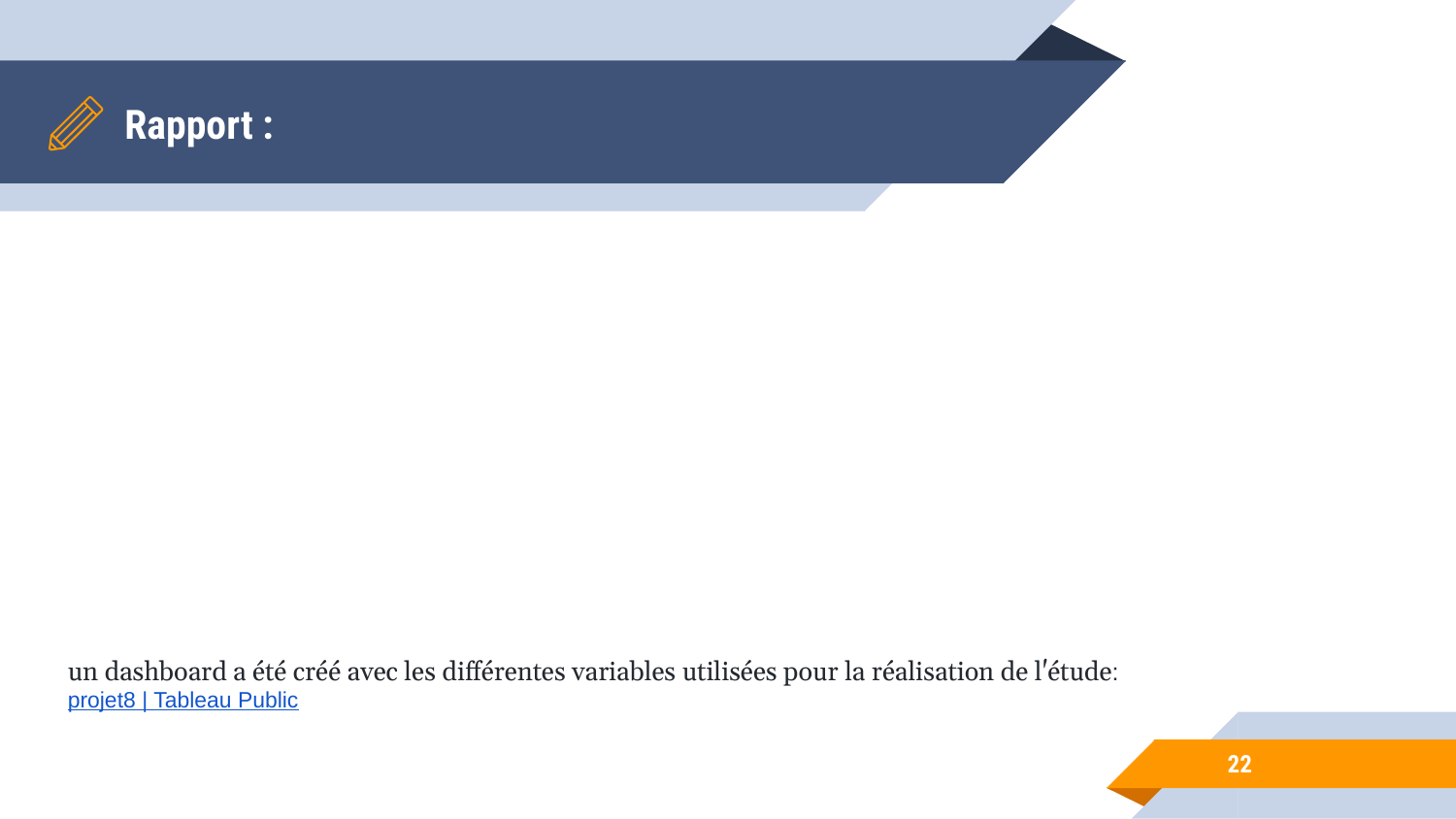

# Rapport :

un dashboard a été créé avec les différentes variables utilisées pour la réalisation de l'étude:projet8 | Tableau Public
22